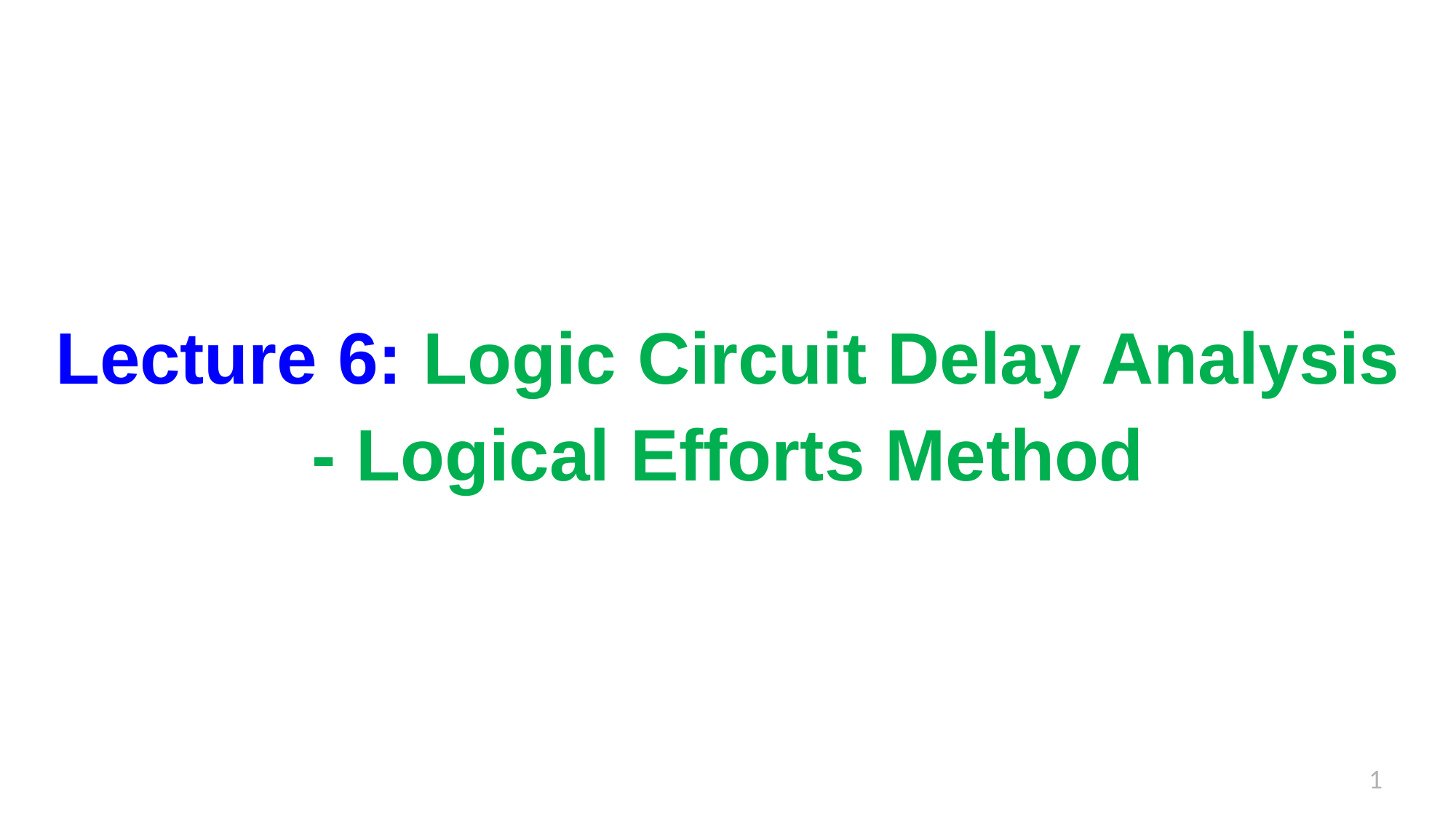

Lecture 6: Logic Circuit Delay Analysis
- Logical Efforts Method
1